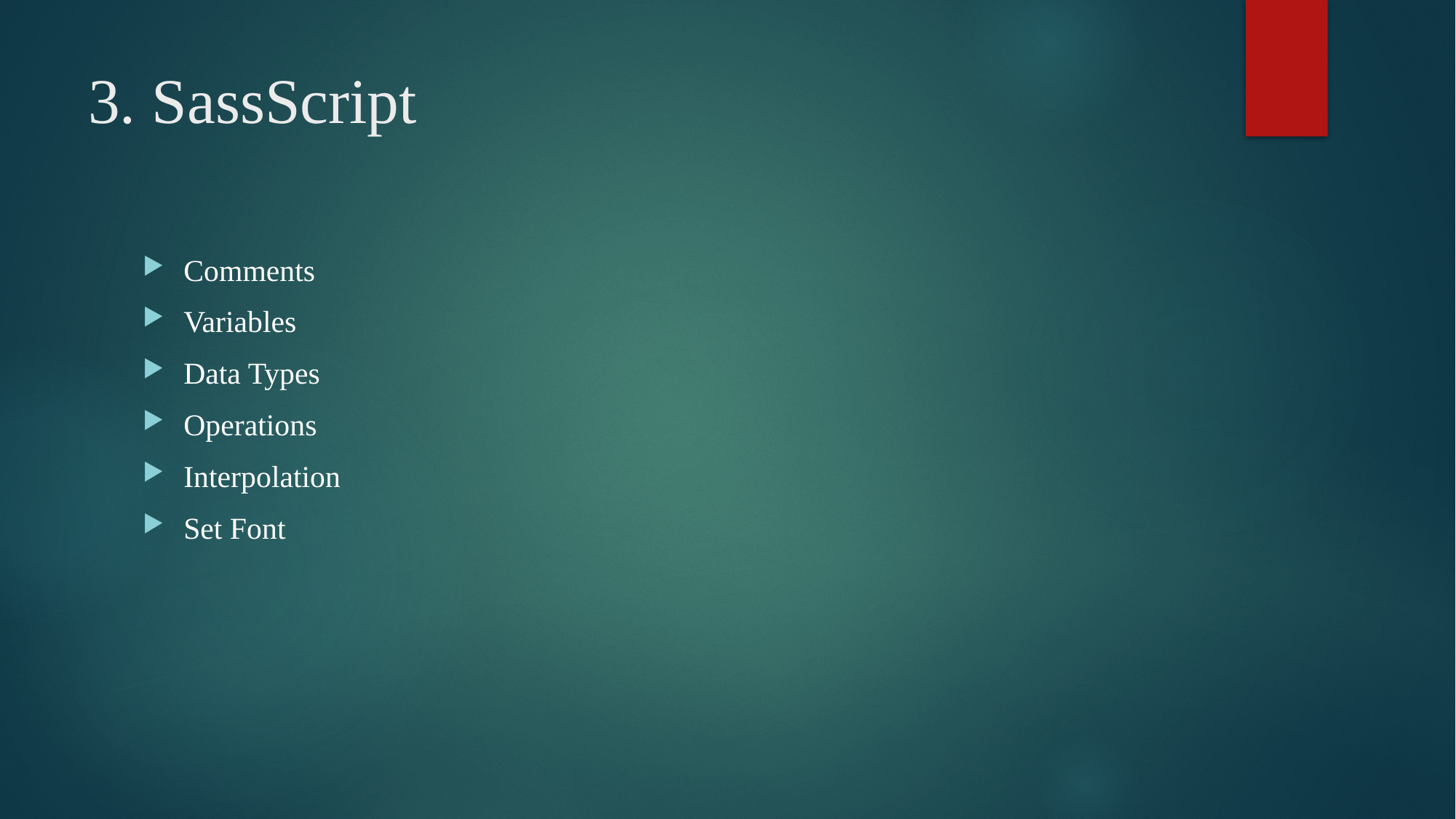

# 3. SassScript
Comments
Variables
Data Types
Operations
Interpolation
Set Font